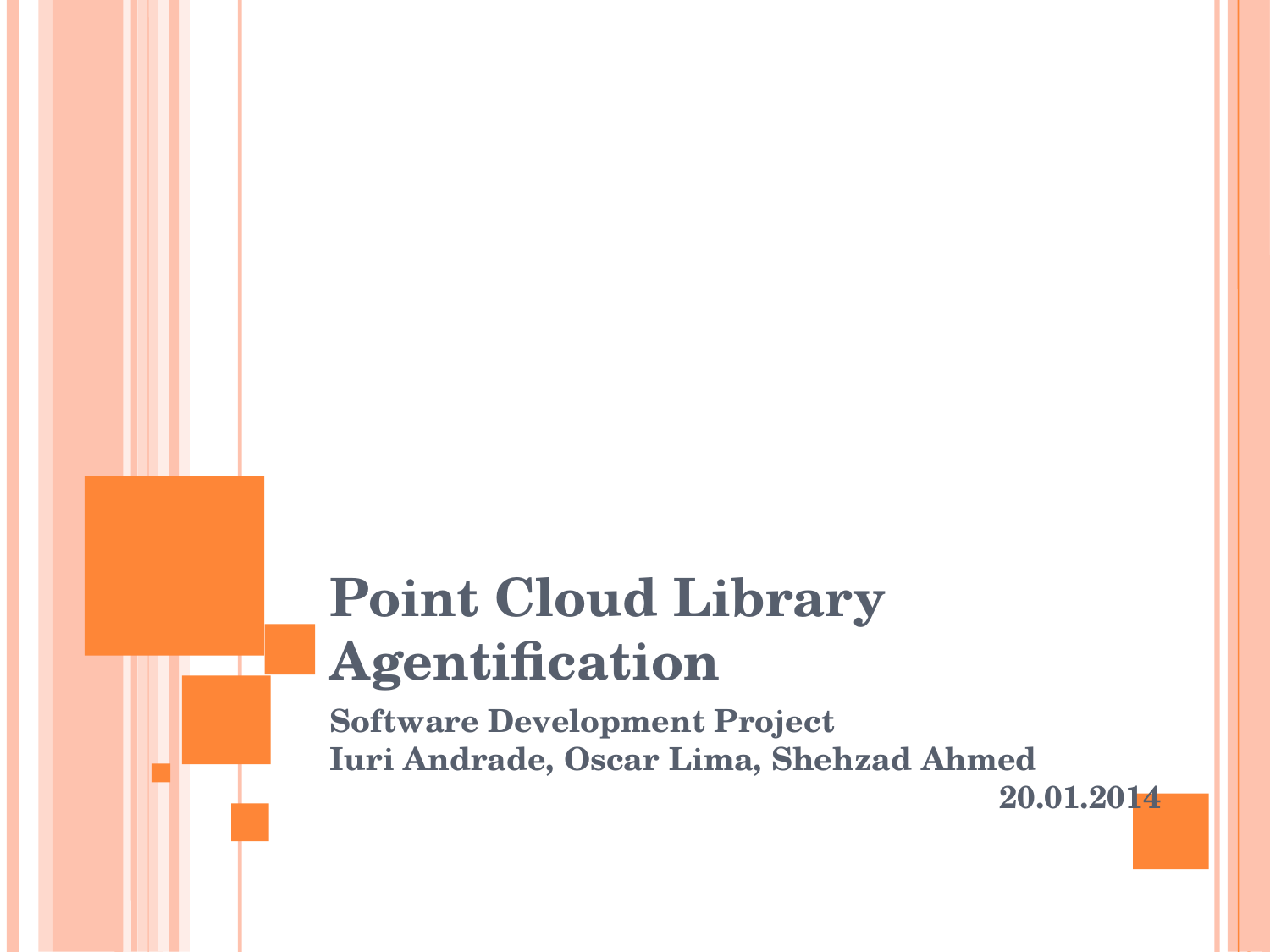

Point Cloud Library Agentification
Software Development Project
Iuri Andrade, Oscar Lima, Shehzad Ahmed
20.01.2014